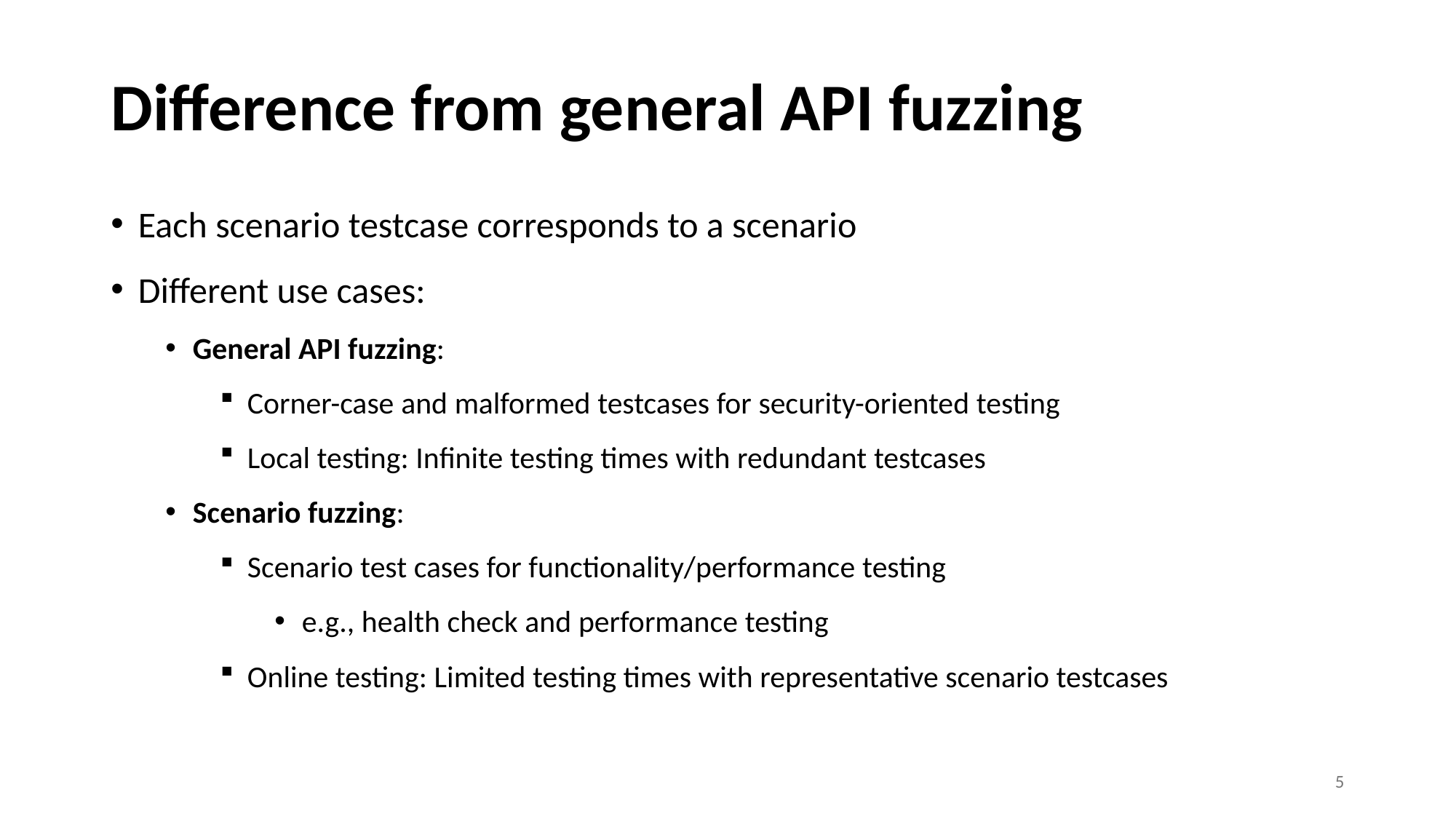

# Difference from general API fuzzing
Each scenario testcase corresponds to a scenario
Different use cases:
General API fuzzing:
Corner-case and malformed testcases for security-oriented testing
Local testing: Infinite testing times with redundant testcases
Scenario fuzzing:
Scenario test cases for functionality/performance testing
e.g., health check and performance testing
Online testing: Limited testing times with representative scenario testcases
5